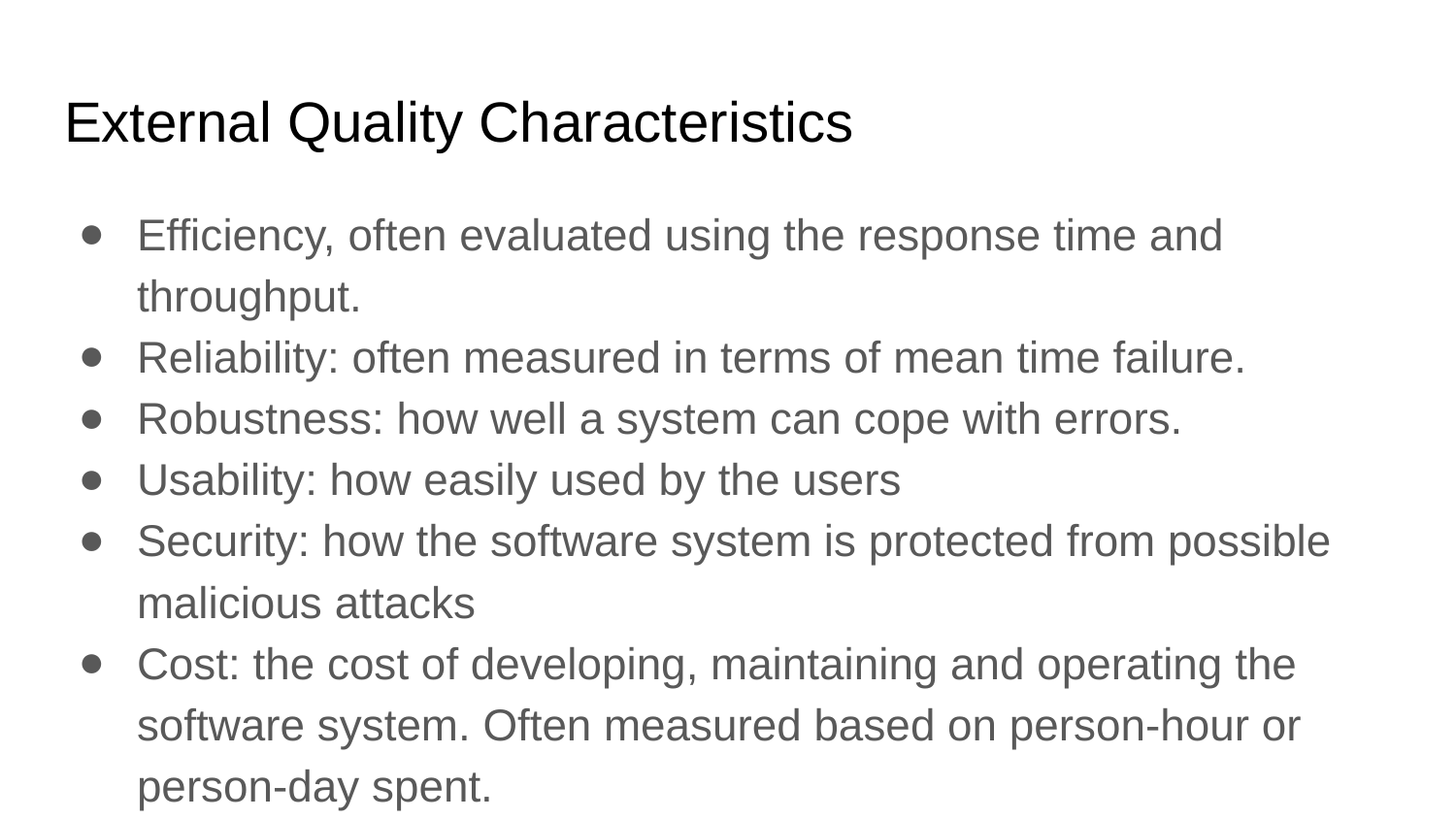

# External Quality Characteristics
Efficiency, often evaluated using the response time and throughput.
Reliability: often measured in terms of mean time failure.
Robustness: how well a system can cope with errors.
Usability: how easily used by the users
Security: how the software system is protected from possible malicious attacks
Cost: the cost of developing, maintaining and operating the software system. Often measured based on person-hour or person-day spent.